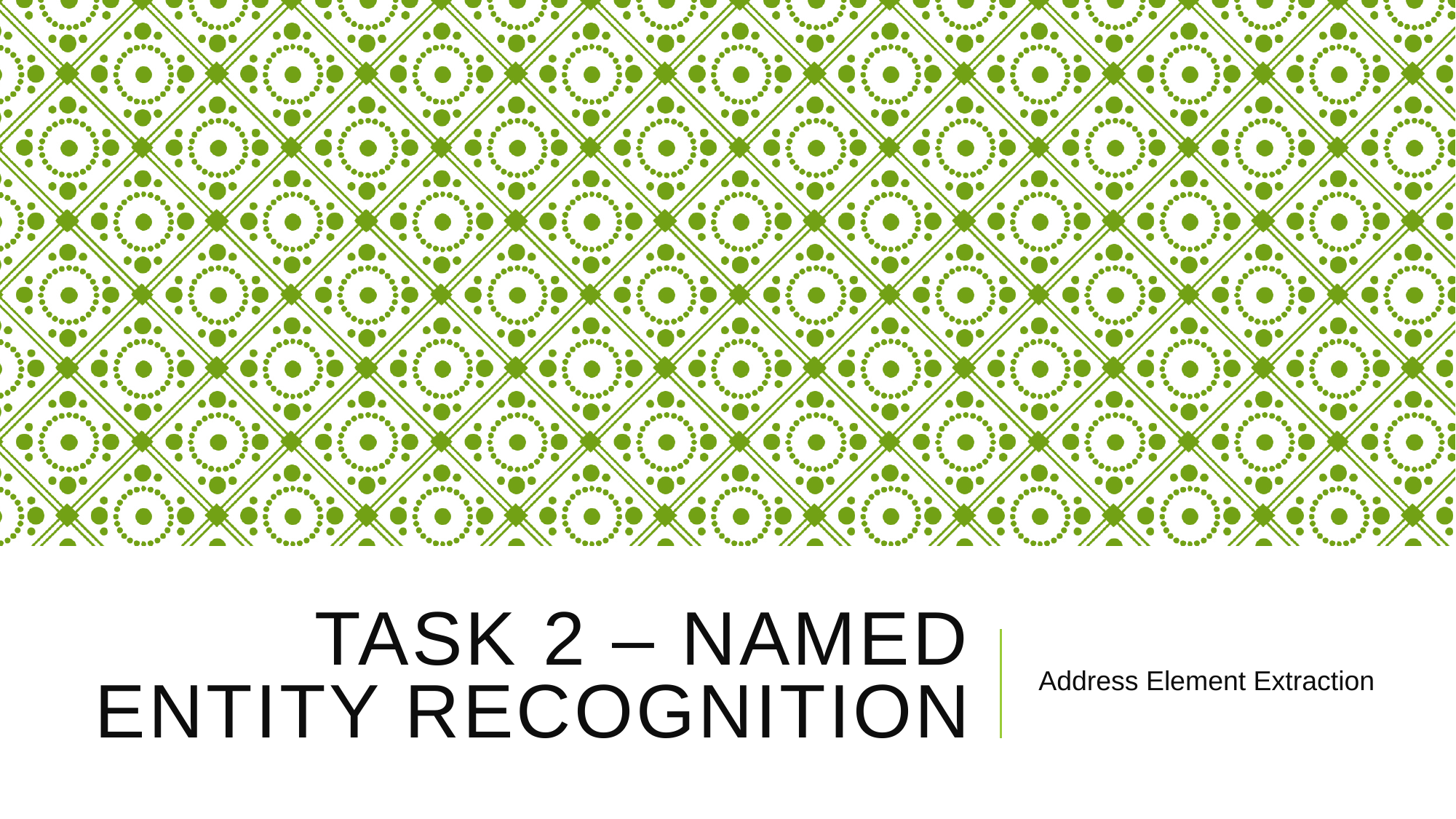

# Task 2 – Named Entity Recognition
Address Element Extraction